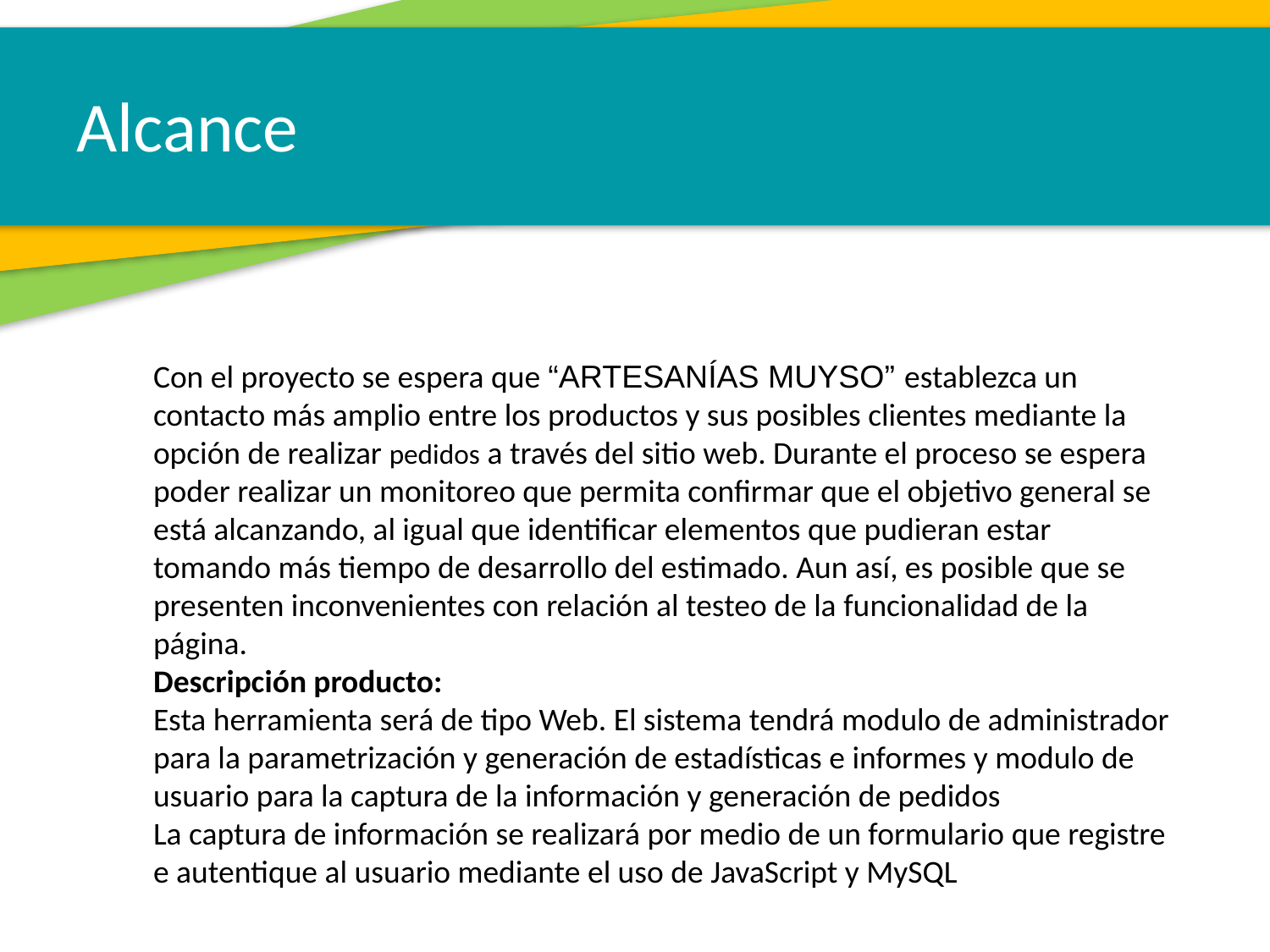

Alcance

Con el proyecto se espera que “ARTESANÍAS MUYSO” establezca un contacto más amplio entre los productos y sus posibles clientes mediante la opción de realizar pedidos a través del sitio web. Durante el proceso se espera poder realizar un monitoreo que permita confirmar que el objetivo general se está alcanzando, al igual que identificar elementos que pudieran estar tomando más tiempo de desarrollo del estimado. Aun así, es posible que se presenten inconvenientes con relación al testeo de la funcionalidad de la página.
Descripción producto:
Esta herramienta será de tipo Web. El sistema tendrá modulo de administrador para la parametrización y generación de estadísticas e informes y modulo de usuario para la captura de la información y generación de pedidos
La captura de información se realizará por medio de un formulario que registre e autentique al usuario mediante el uso de JavaScript y MySQL